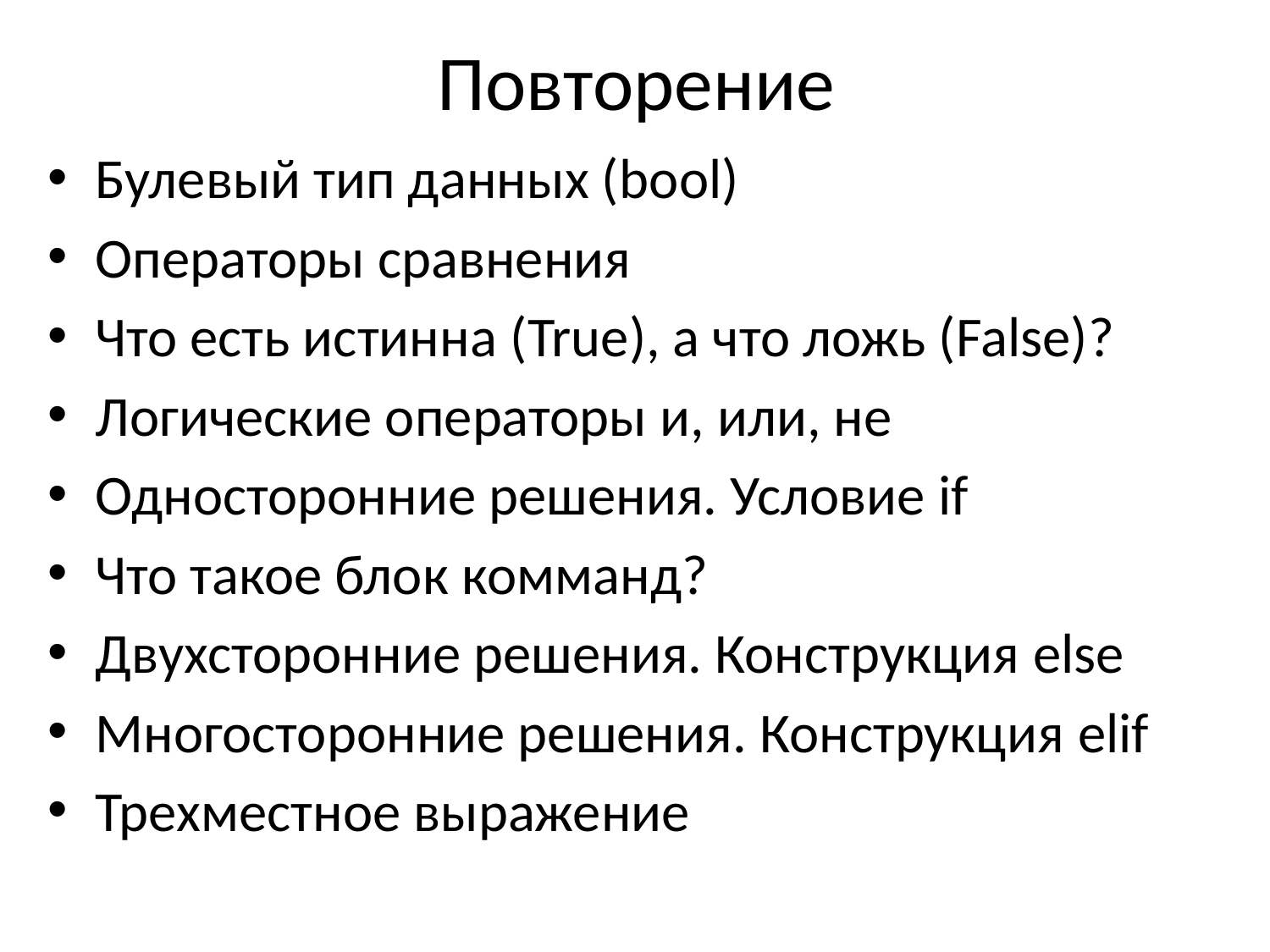

# Повторение
Булевый тип данных (bool)
Операторы сравнения
Что есть истинна (True), а что ложь (False)?
Логические операторы и, или, не
Односторонние решения. Условие if
Что такое блок комманд?
Двухсторонние решения. Конструкция else
Многосторонние решения. Конструкция elif
Трехместное выражение